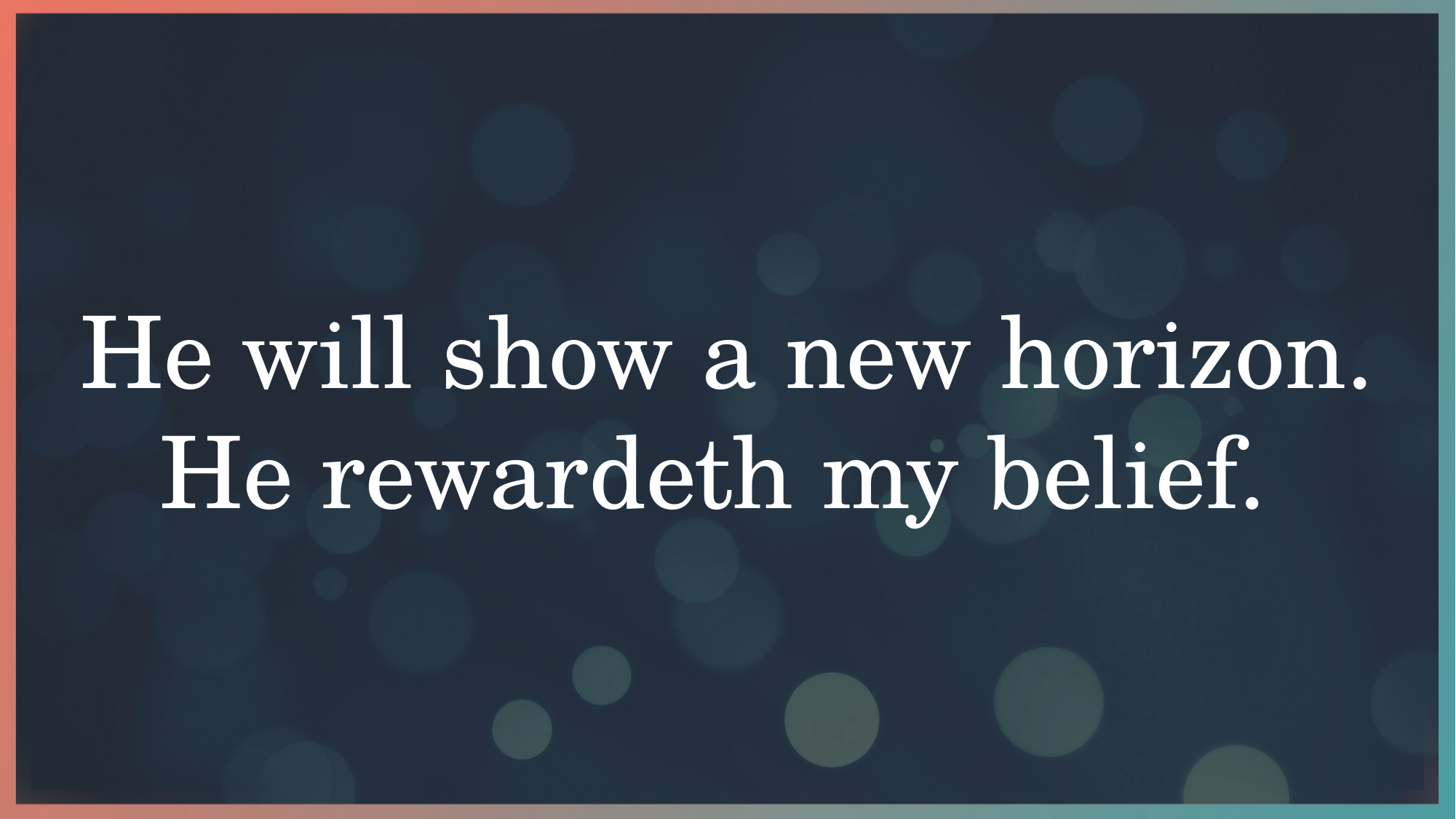

He will show a new horizon. He rewardeth my belief.